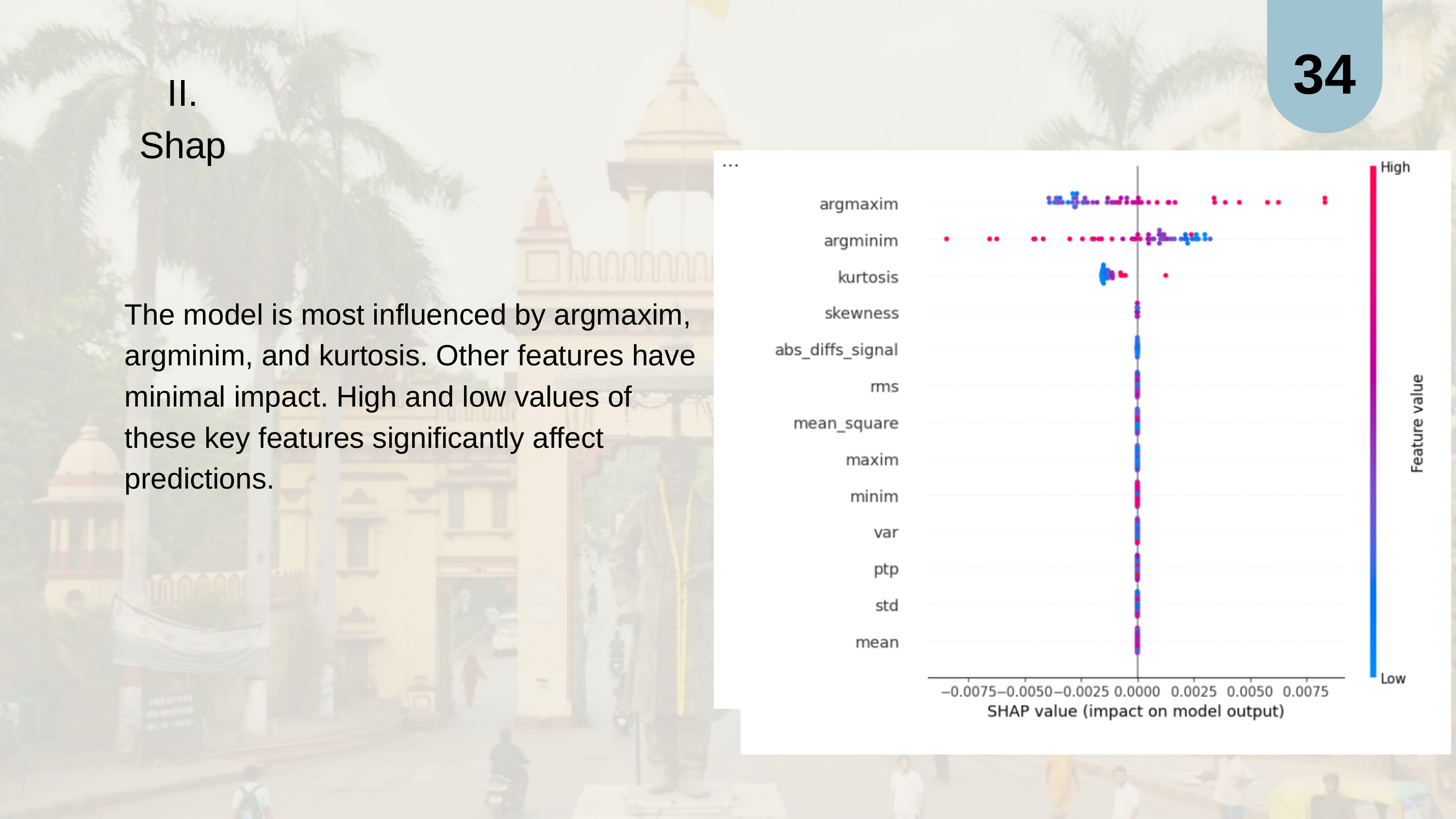

34
II. Shap

The model is most influenced by argmaxim, argminim, and kurtosis. Other features have minimal impact. High and low values of these key features significantly affect predictions.